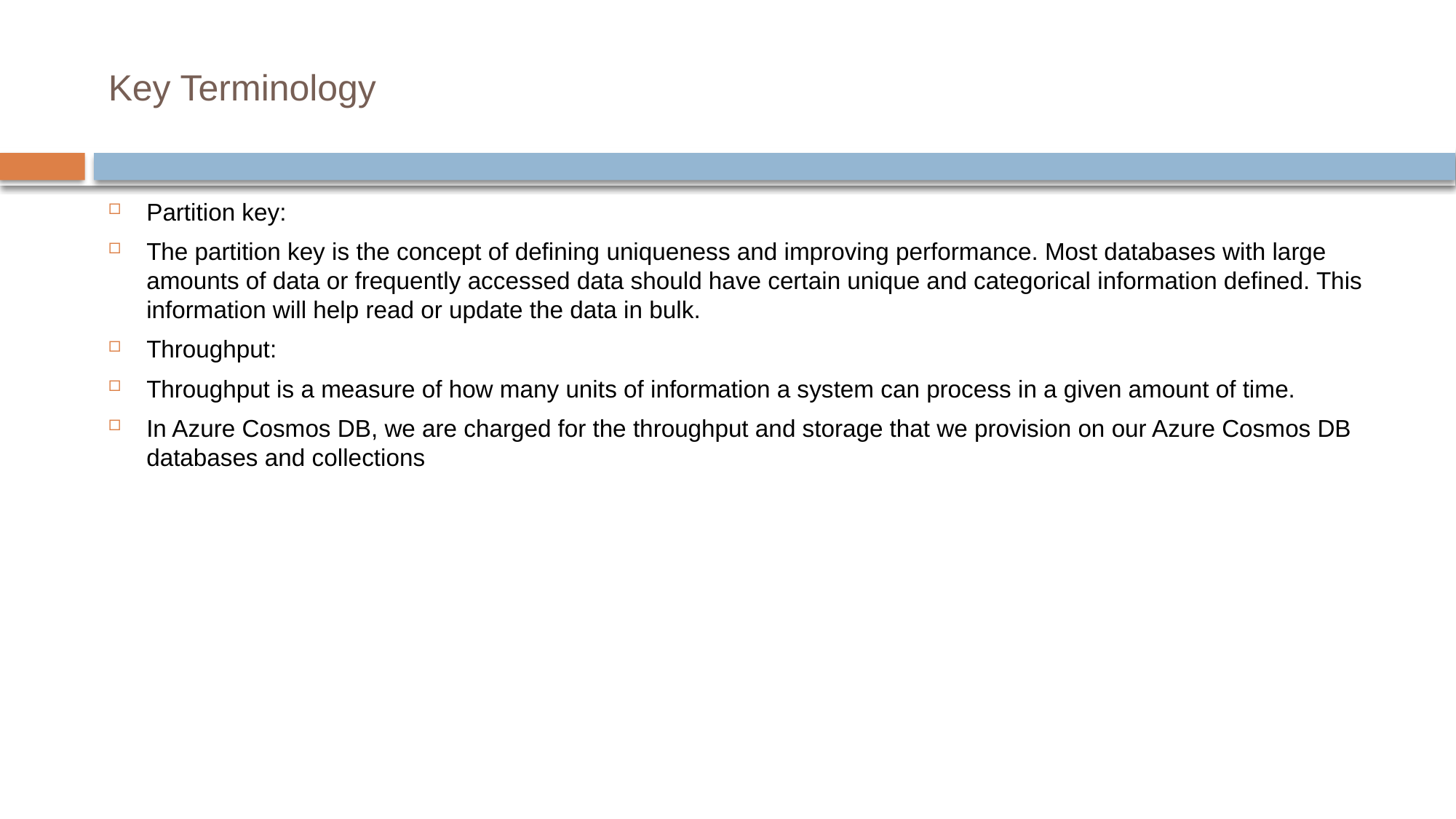

# Key Terminology
Partition key:
The partition key is the concept of defining uniqueness and improving performance. Most databases with large amounts of data or frequently accessed data should have certain unique and categorical information defined. This information will help read or update the data in bulk.
Throughput:
Throughput is a measure of how many units of information a system can process in a given amount of time.
In Azure Cosmos DB, we are charged for the throughput and storage that we provision on our Azure Cosmos DB databases and collections